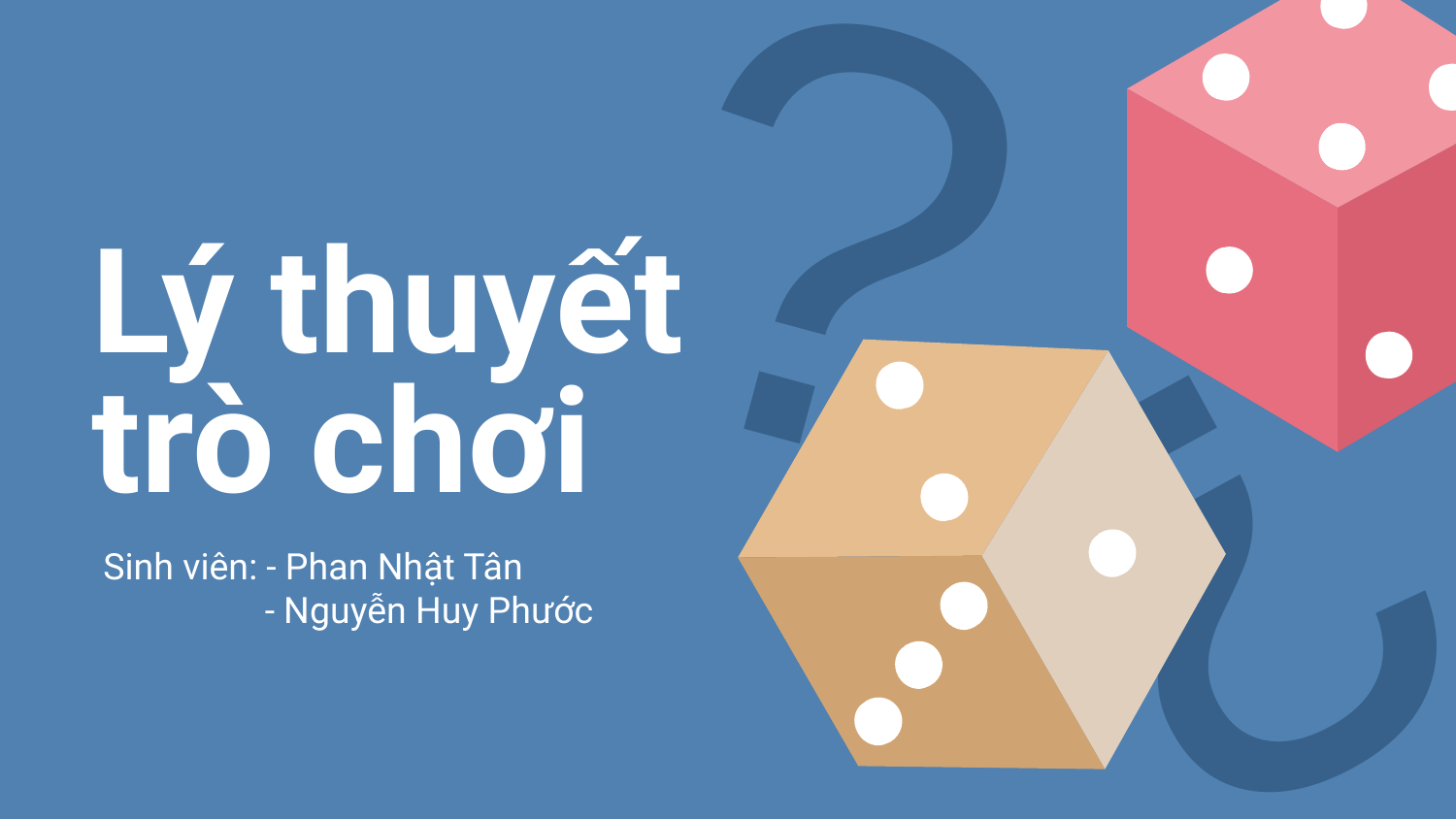

# Lý thuyết trò chơi
Sinh viên: - Phan Nhật Tân
                  - Nguyễn Huy Phước